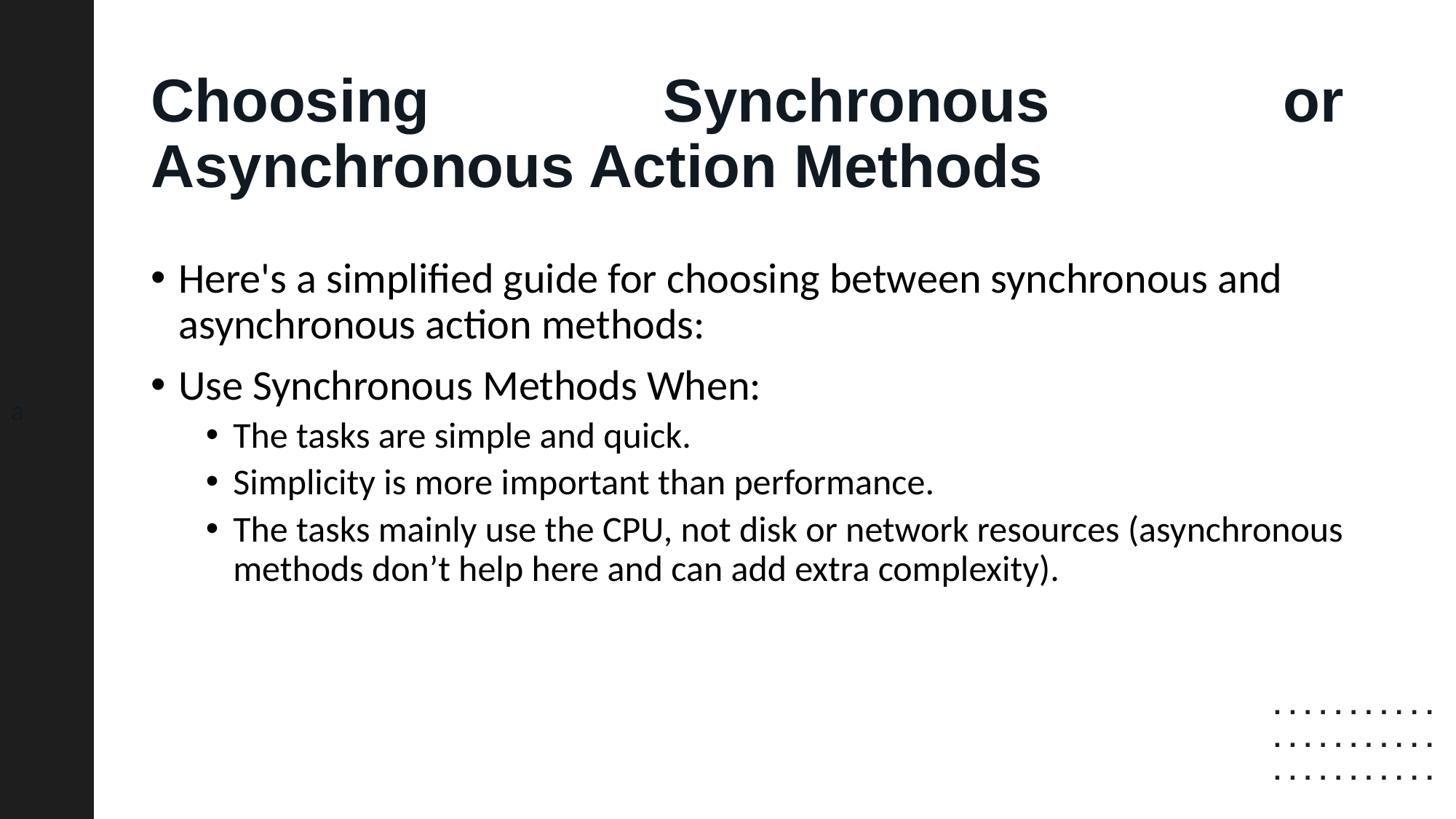

a
# Choosing Synchronous or Asynchronous Action Methods
Here's a simplified guide for choosing between synchronous and asynchronous action methods:
Use Synchronous Methods When:
The tasks are simple and quick.
Simplicity is more important than performance.
The tasks mainly use the CPU, not disk or network resources (asynchronous methods don’t help here and can add extra complexity).
. . . . . . . . . . .
. . . . . . . . . . .
. . . . . . . . . . .